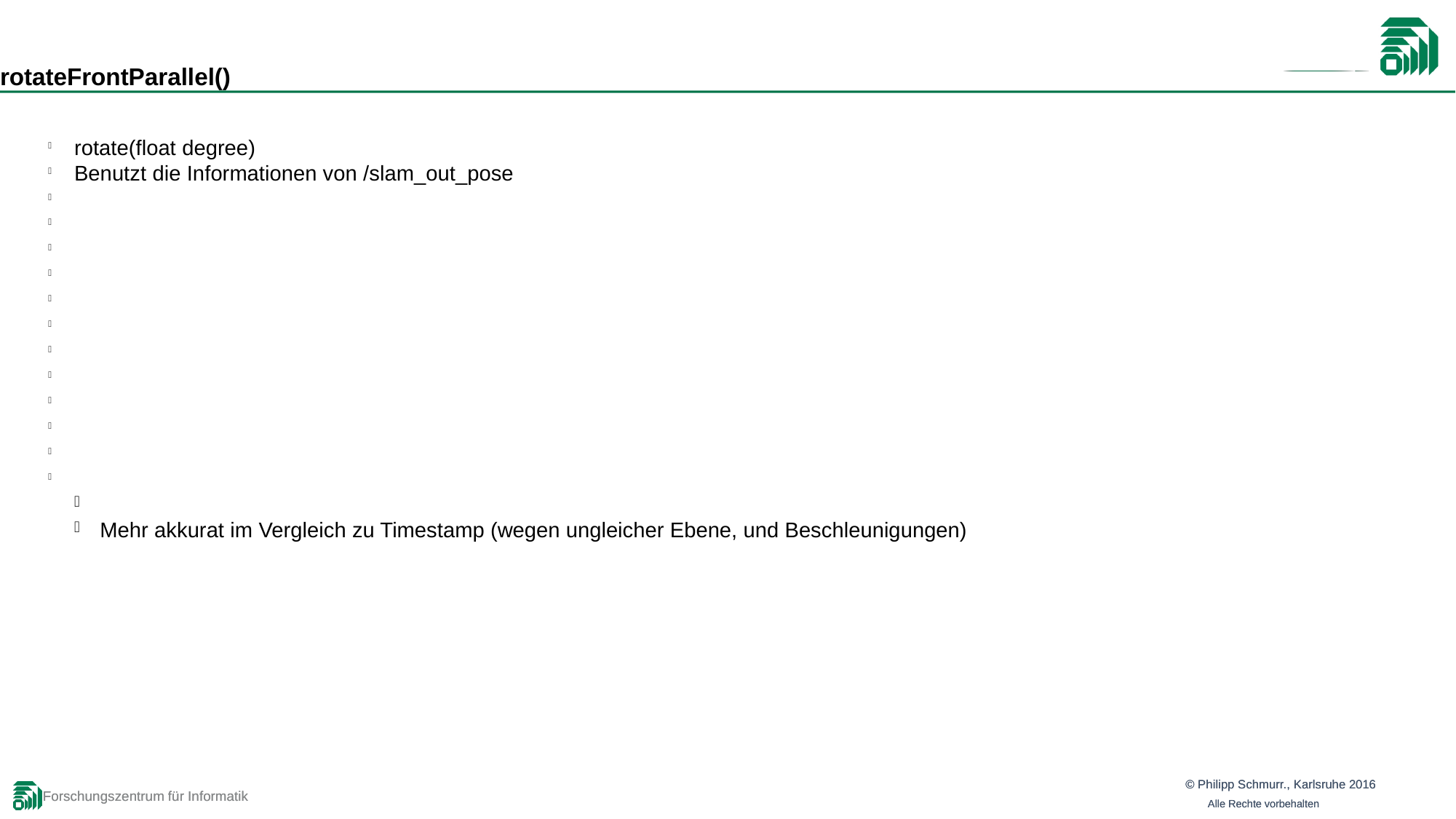

rotateFrontParallel()
rotate(float degree)
Benutzt die Informationen von /slam_out_pose

Mehr akkurat im Vergleich zu Timestamp (wegen ungleicher Ebene, und Beschleunigungen)